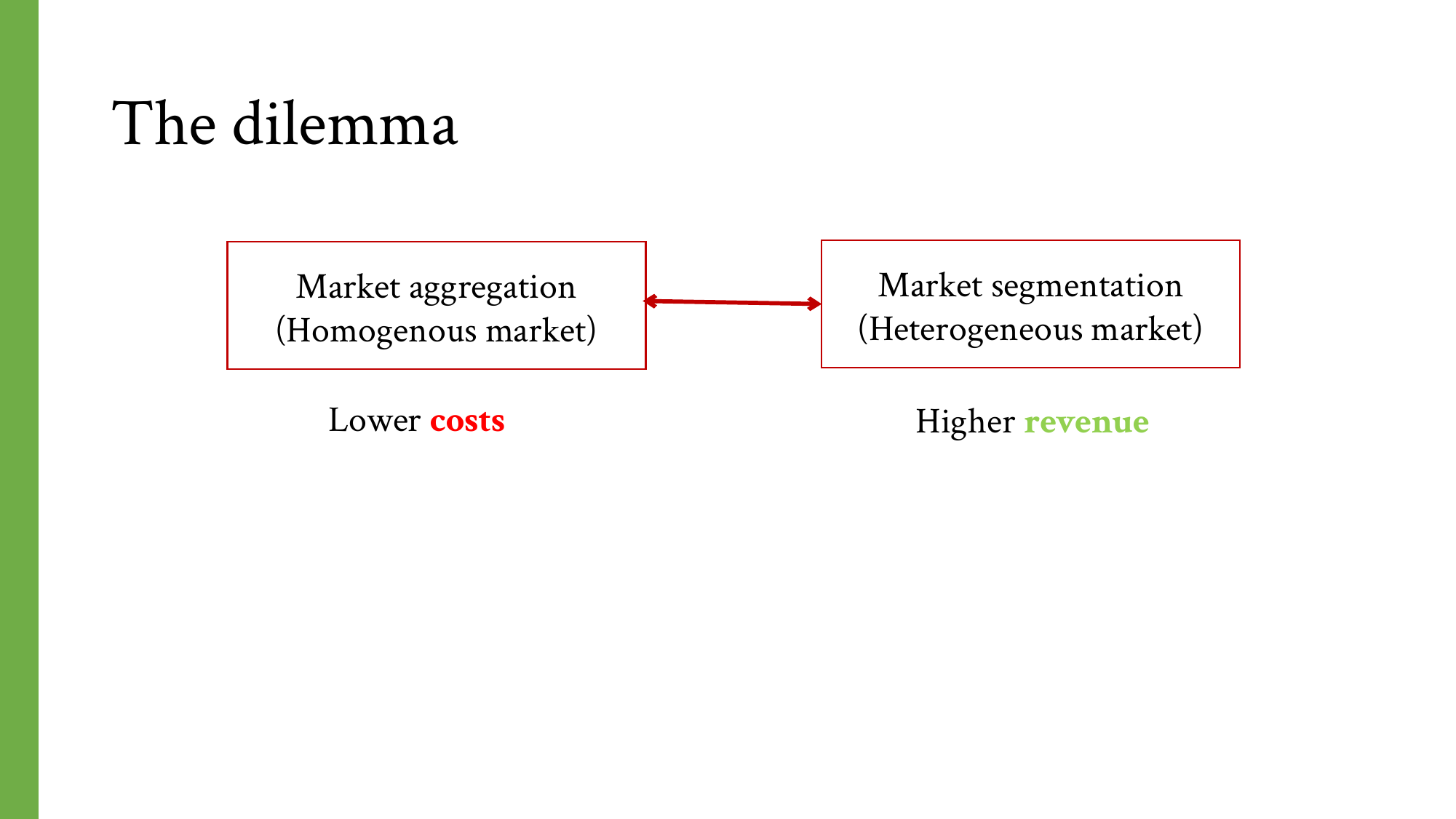

# The dilemma
Market segmentation
(Heterogeneous market)
Market aggregation
(Homogenous market)
Lower costs
Higher revenue